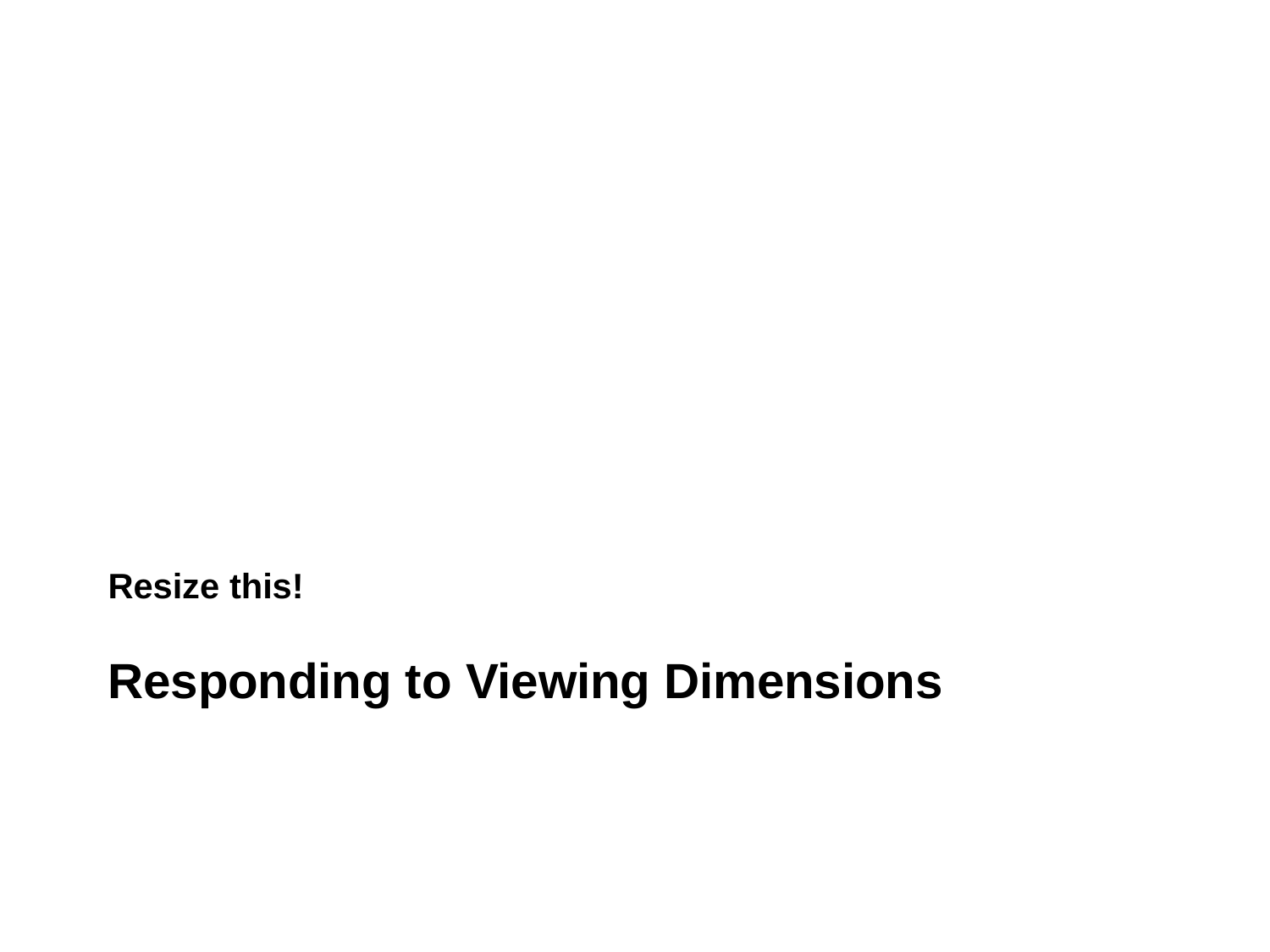

Resize this!

Responding to Viewing Dimensions
5